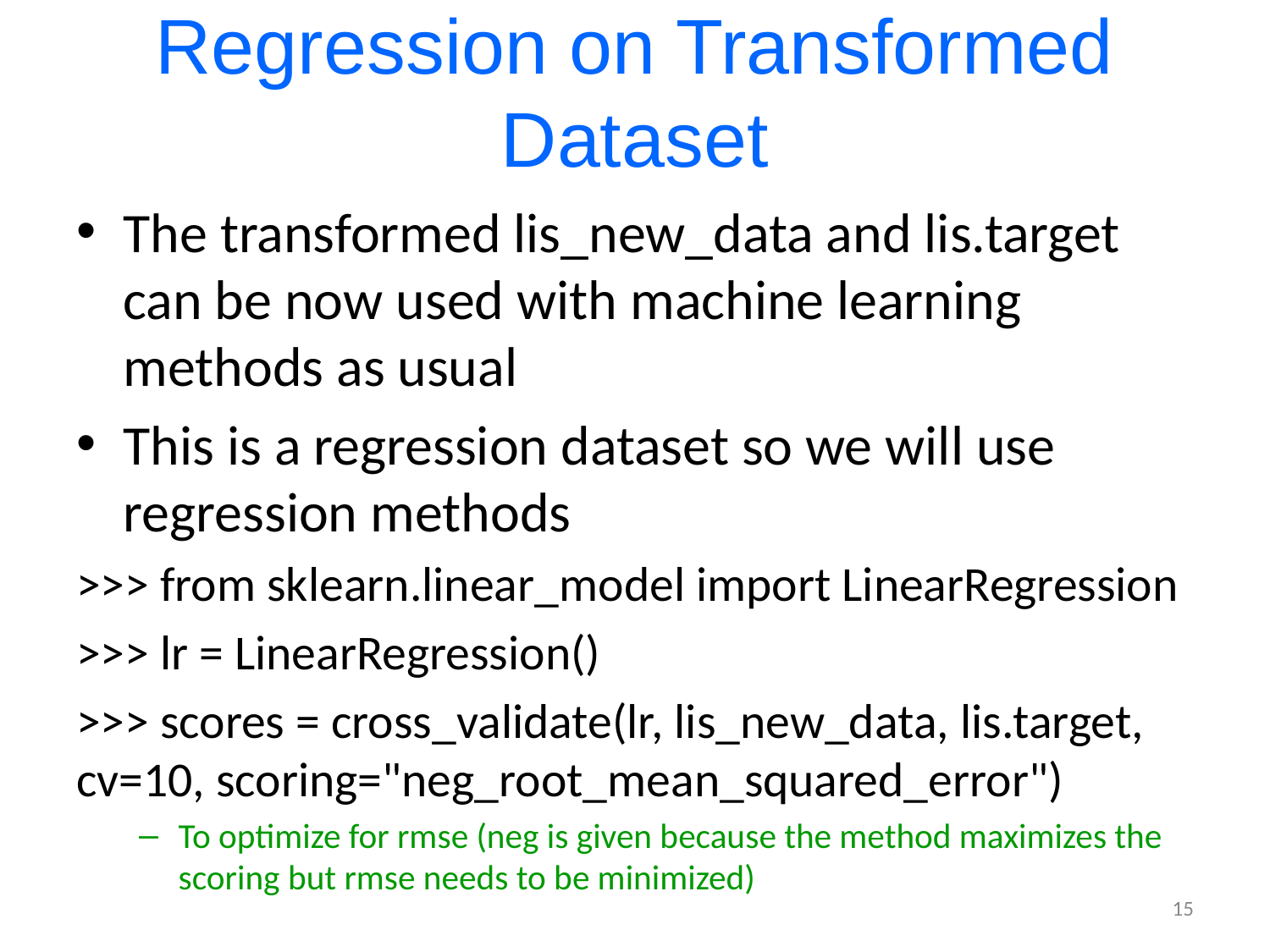

# Regression on Transformed Dataset
The transformed lis_new_data and lis.target can be now used with machine learning methods as usual
This is a regression dataset so we will use regression methods
>>> from sklearn.linear_model import LinearRegression
>>> lr = LinearRegression()
>>> scores = cross_validate(lr, lis_new_data, lis.target, cv=10, scoring="neg_root_mean_squared_error")
To optimize for rmse (neg is given because the method maximizes the scoring but rmse needs to be minimized)

15